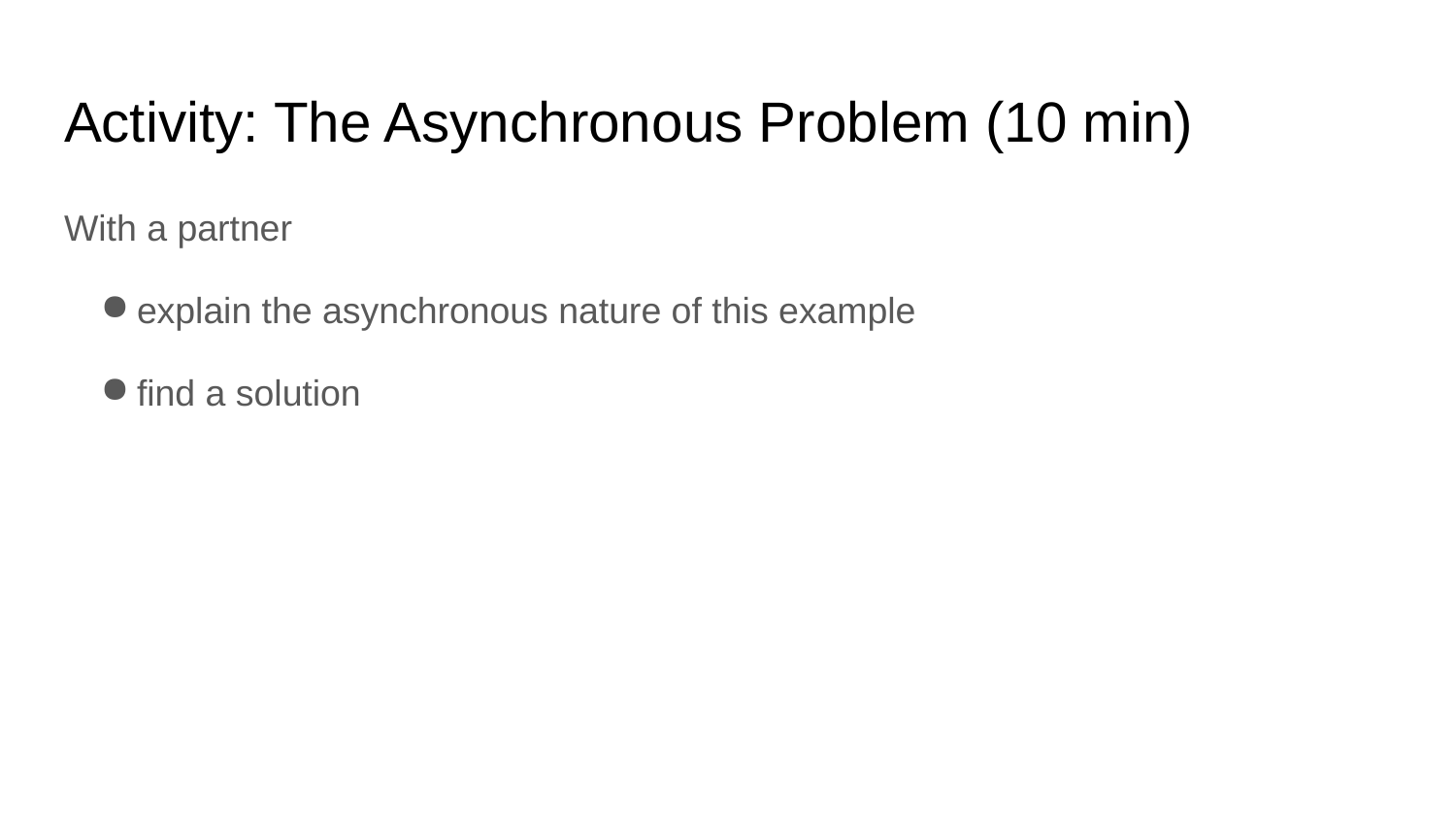

# Activity: The Asynchronous Problem (10 min)
With a partner
explain the asynchronous nature of this example
find a solution